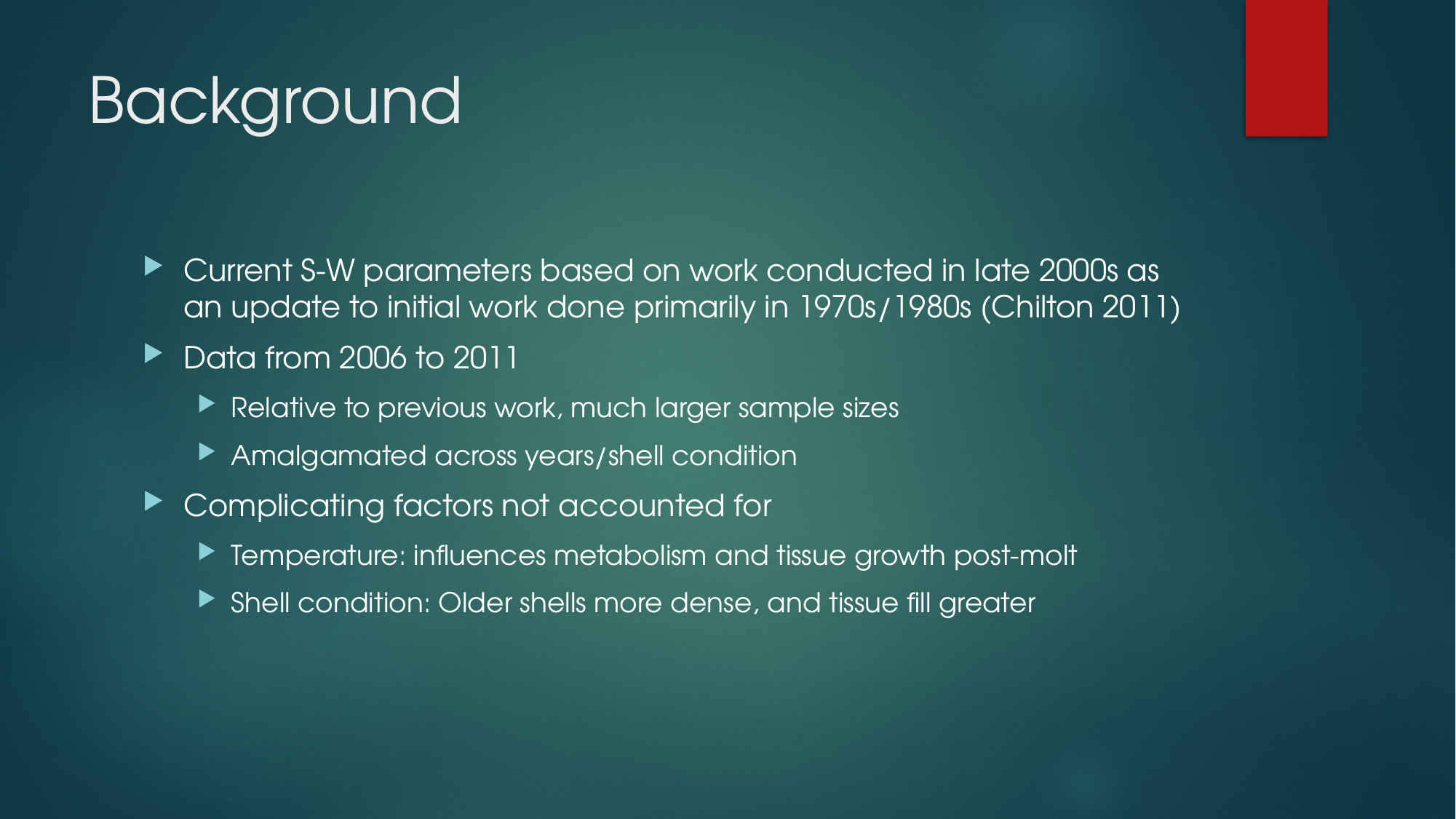

# Background
Current S-W parameters based on work conducted in late 2000s as an update to initial work done primarily in 1970s/1980s (Chilton 2011)
Data from 2006 to 2011
Relative to previous work, much larger sample sizes
Amalgamated across years/shell condition
Complicating factors not accounted for
Temperature: influences metabolism and tissue growth post-molt
Shell condition: Older shells more dense, and tissue fill greater